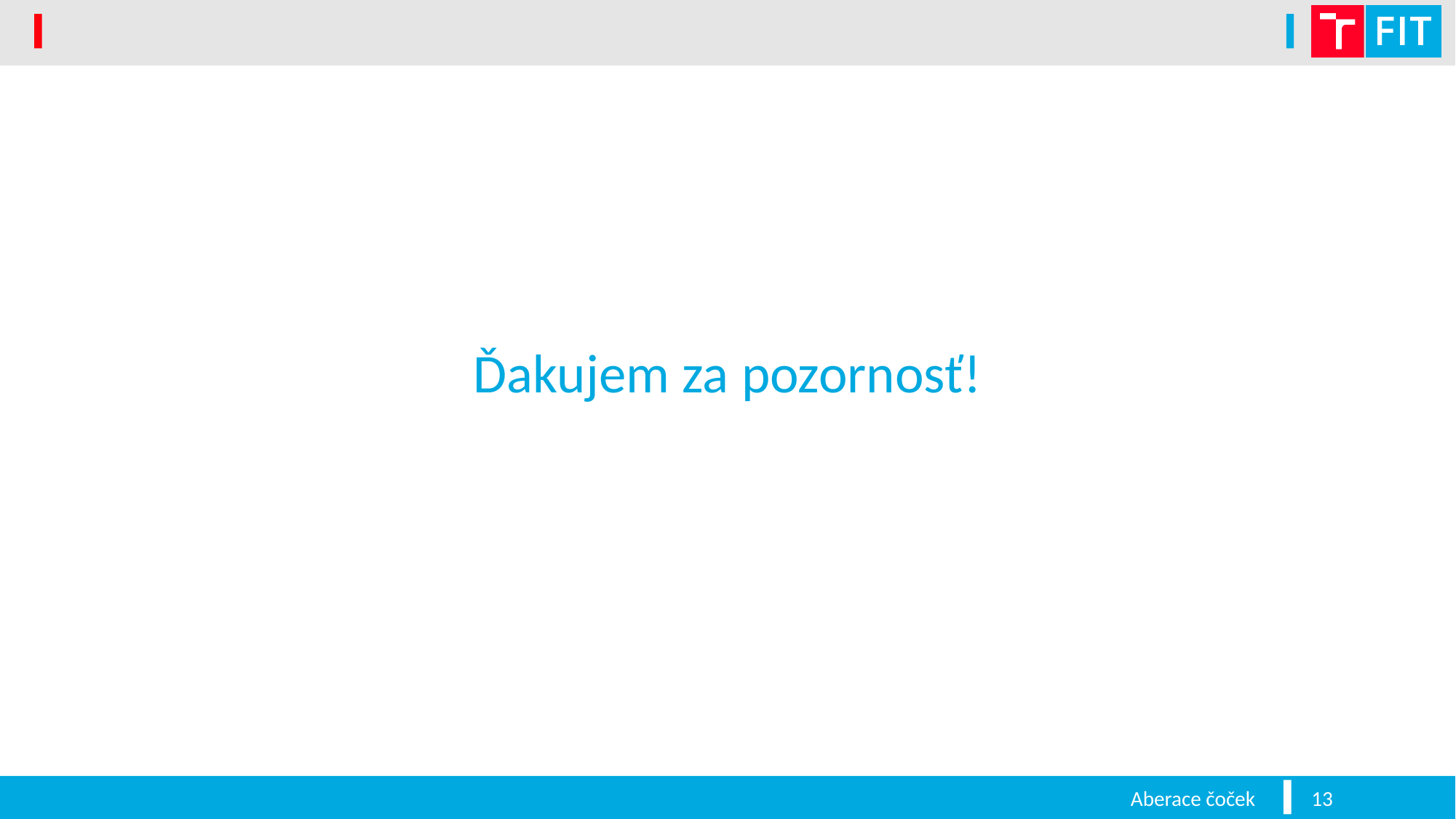

# Ďakujem za pozornosť!
Aberace čoček
13